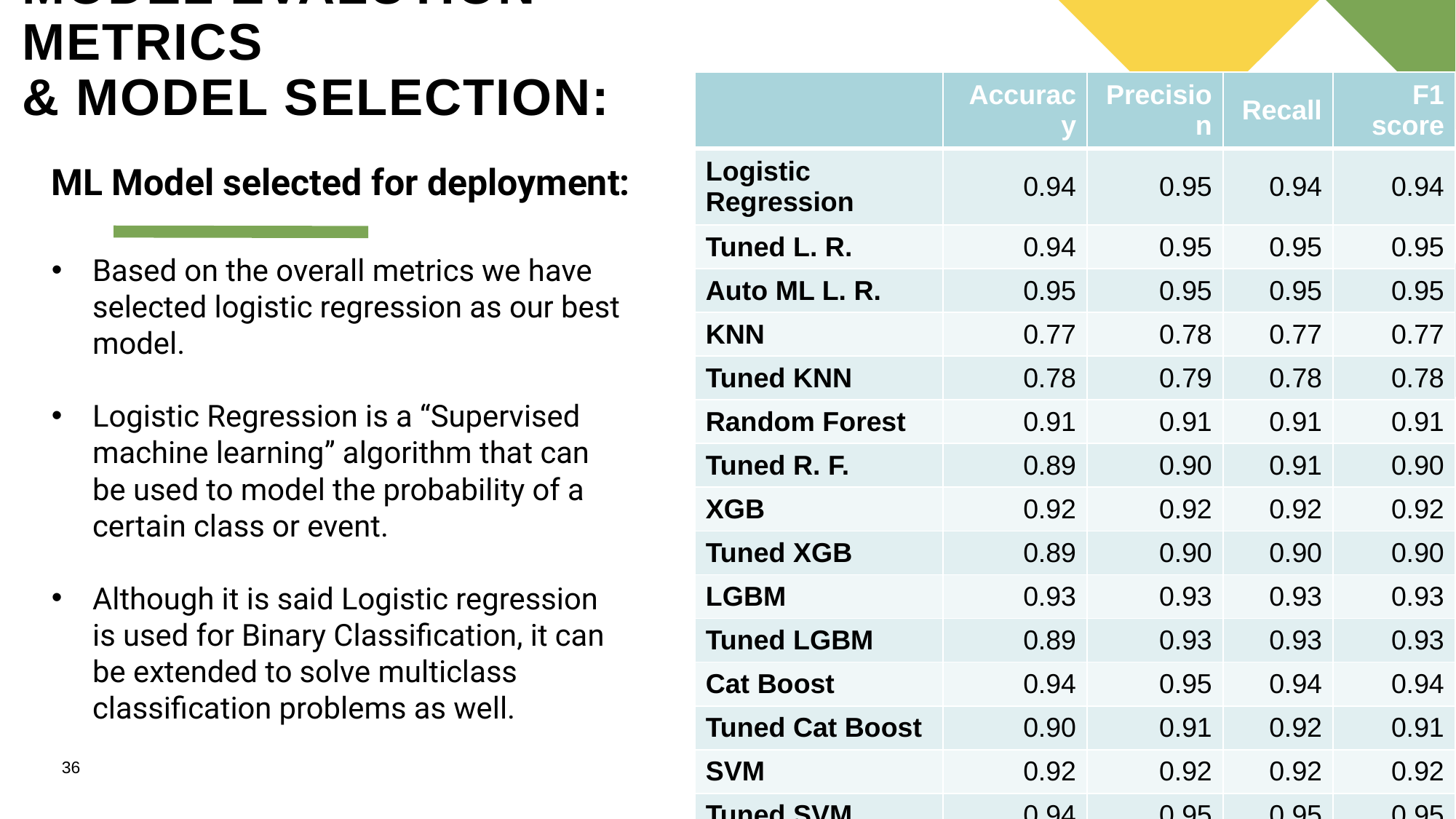

# MODEL EVALUTION METRICS & MODEL SELECTION:
|  | Accuracy | Precision | Recall | F1 score |
| --- | --- | --- | --- | --- |
| Logistic Regression | 0.94 | 0.95 | 0.94 | 0.94 |
| Tuned L. R. | 0.94 | 0.95 | 0.95 | 0.95 |
| Auto ML L. R. | 0.95 | 0.95 | 0.95 | 0.95 |
| KNN | 0.77 | 0.78 | 0.77 | 0.77 |
| Tuned KNN | 0.78 | 0.79 | 0.78 | 0.78 |
| Random Forest | 0.91 | 0.91 | 0.91 | 0.91 |
| Tuned R. F. | 0.89 | 0.90 | 0.91 | 0.90 |
| XGB | 0.92 | 0.92 | 0.92 | 0.92 |
| Tuned XGB | 0.89 | 0.90 | 0.90 | 0.90 |
| LGBM | 0.93 | 0.93 | 0.93 | 0.93 |
| Tuned LGBM | 0.89 | 0.93 | 0.93 | 0.93 |
| Cat Boost | 0.94 | 0.95 | 0.94 | 0.94 |
| Tuned Cat Boost | 0.90 | 0.91 | 0.92 | 0.91 |
| SVM | 0.92 | 0.92 | 0.92 | 0.92 |
| Tuned SVM | 0.94 | 0.95 | 0.95 | 0.95 |
ML Model selected for deployment:
Based on the overall metrics we have selected logistic regression as our best model.

Logistic Regression is a “Supervised machine learning” algorithm that can be used to model the probability of a certain class or event.

Although it is said Logistic regression is used for Binary Classification, it can be extended to solve multiclass classification problems as well.
36